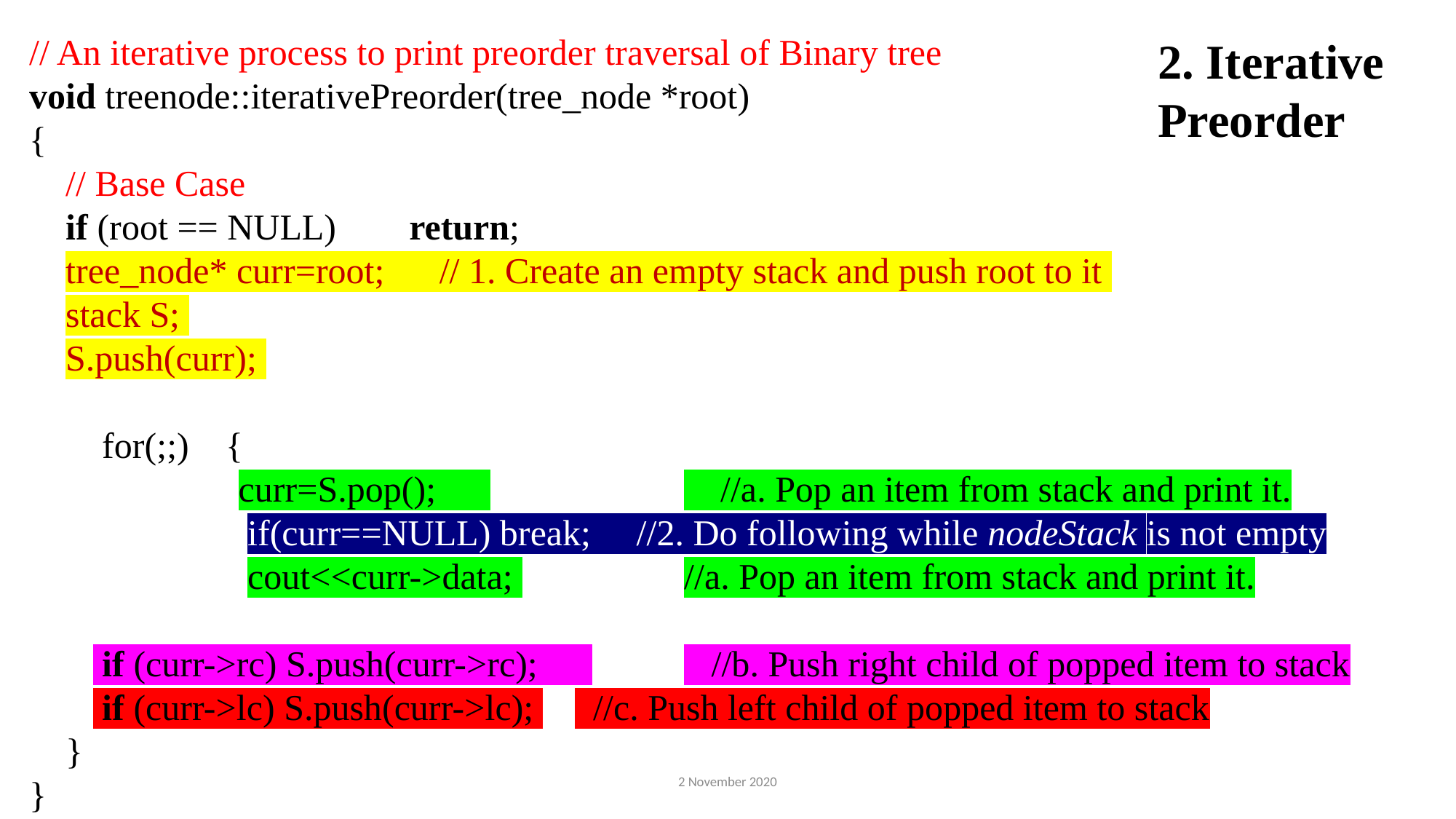

// An iterative process to print preorder traversal of Binary tree
void treenode::iterativePreorder(tree_node *root)
{
    // Base Case
    if (root == NULL)        return;
    tree_node* curr=root;      // 1. Create an empty stack and push root to it
    stack S;
    S.push(curr);

        for(;;)    {
                       curr=S.pop();      		    //a. Pop an item from stack and print it.
                        if(curr==NULL) break;     //2. Do following while nodeStack is not empty
                        cout<<curr->data; 		//a. Pop an item from stack and print it.

        if (curr->rc) S.push(curr->rc);      	   //b. Push right child of popped item to stack
        if (curr->lc) S.push(curr->lc); 	  //c. Push left child of popped item to stack
    }
}
2. Iterative Preorder
2 November 2020